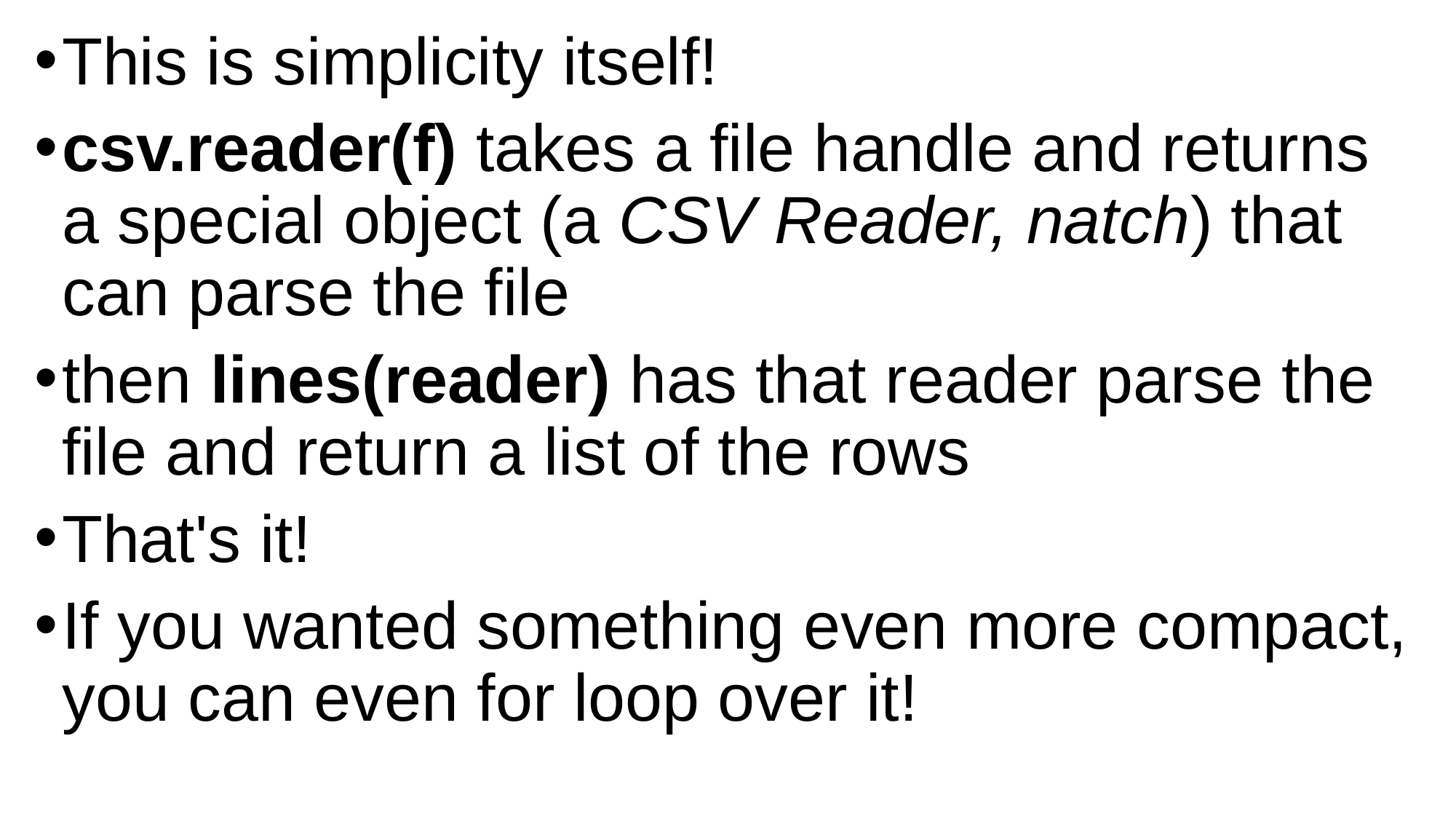

This is simplicity itself!
csv.reader(f) takes a file handle and returns a special object (a CSV Reader, natch) that can parse the file
then lines(reader) has that reader parse the file and return a list of the rows
That's it!
If you wanted something even more compact, you can even for loop over it!